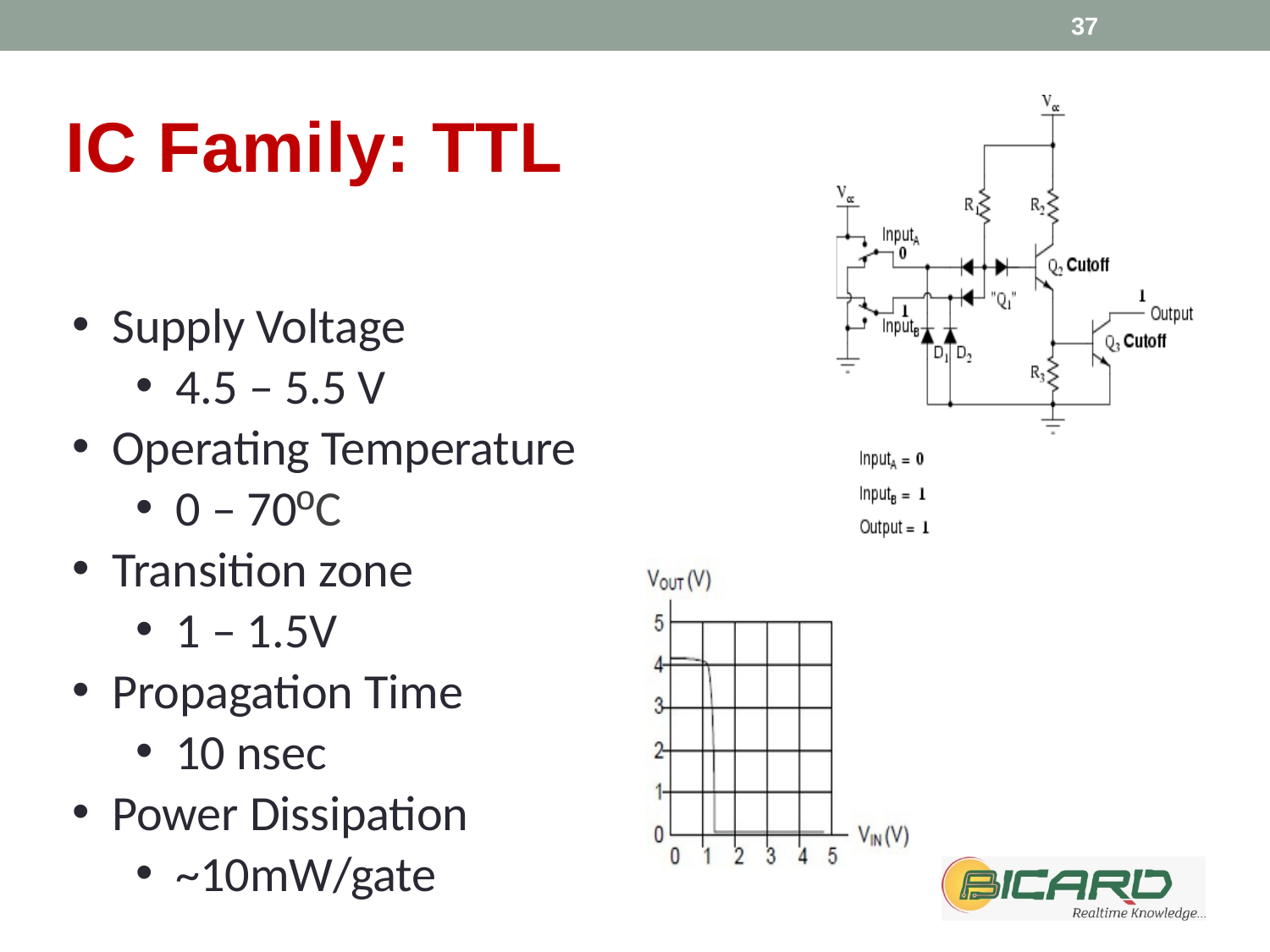

37

# IC Family: TTL
Supply Voltage
4.5 – 5.5 V
Operating Temperature
0 – 70ºC
Transition zone
1 – 1.5V
Propagation Time
10 nsec
Power Dissipation
~10mW/gate